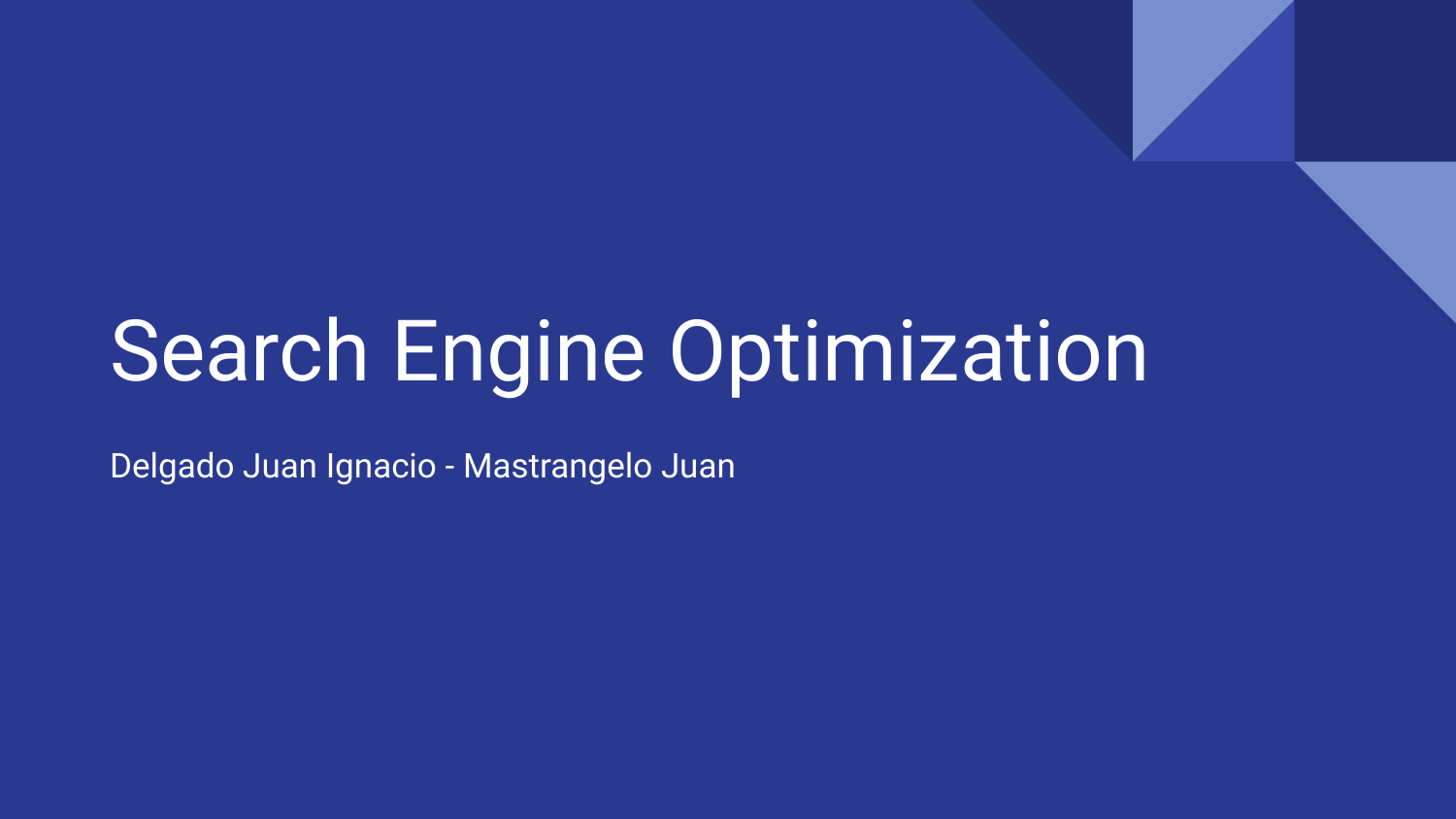

# Search Engine Optimization
Delgado Juan Ignacio - Mastrangelo Juan